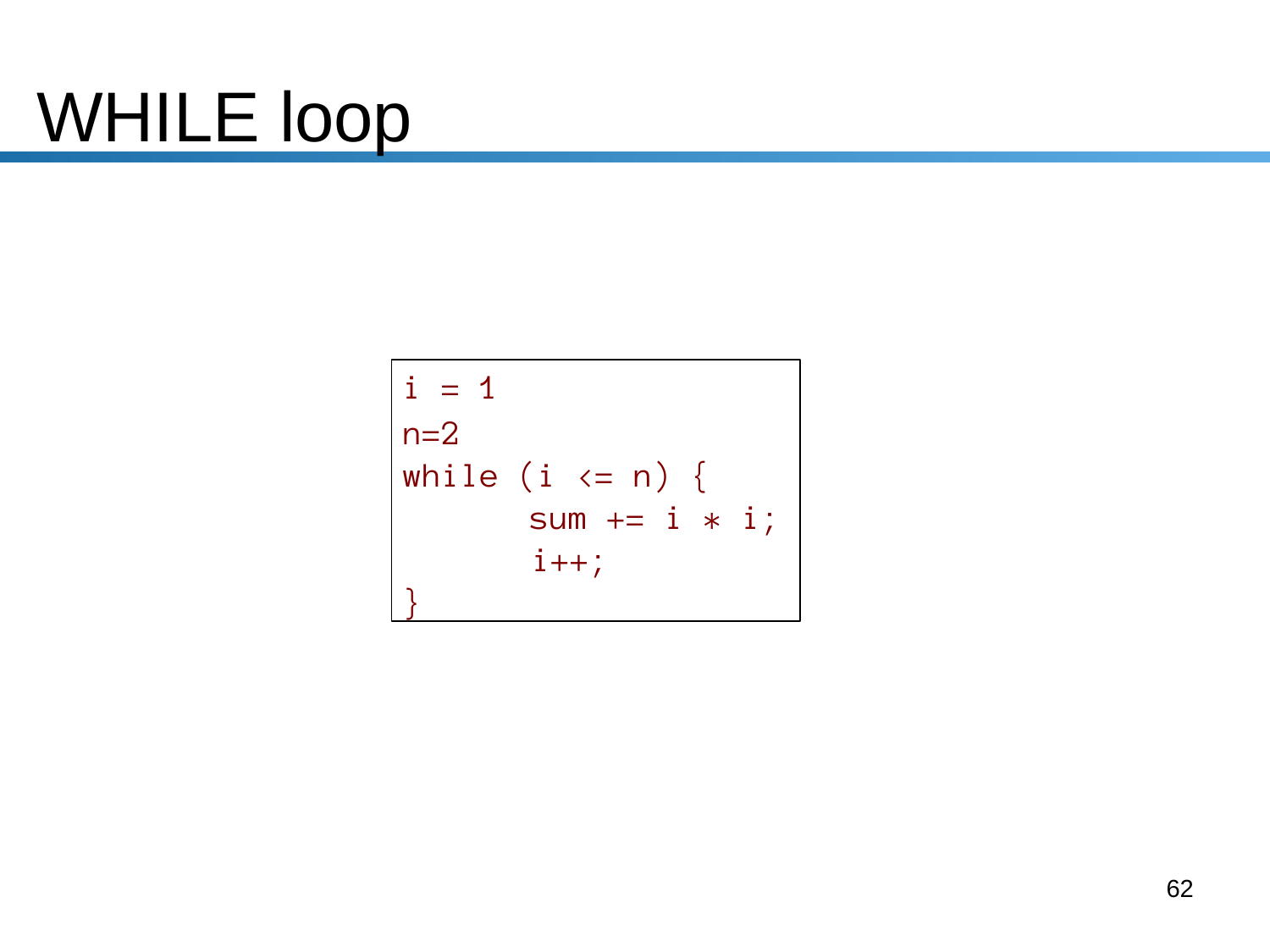

# WHILE loop
i = 1
n=2
while (i <= n) {
sum += i * i;
i++;
}
62